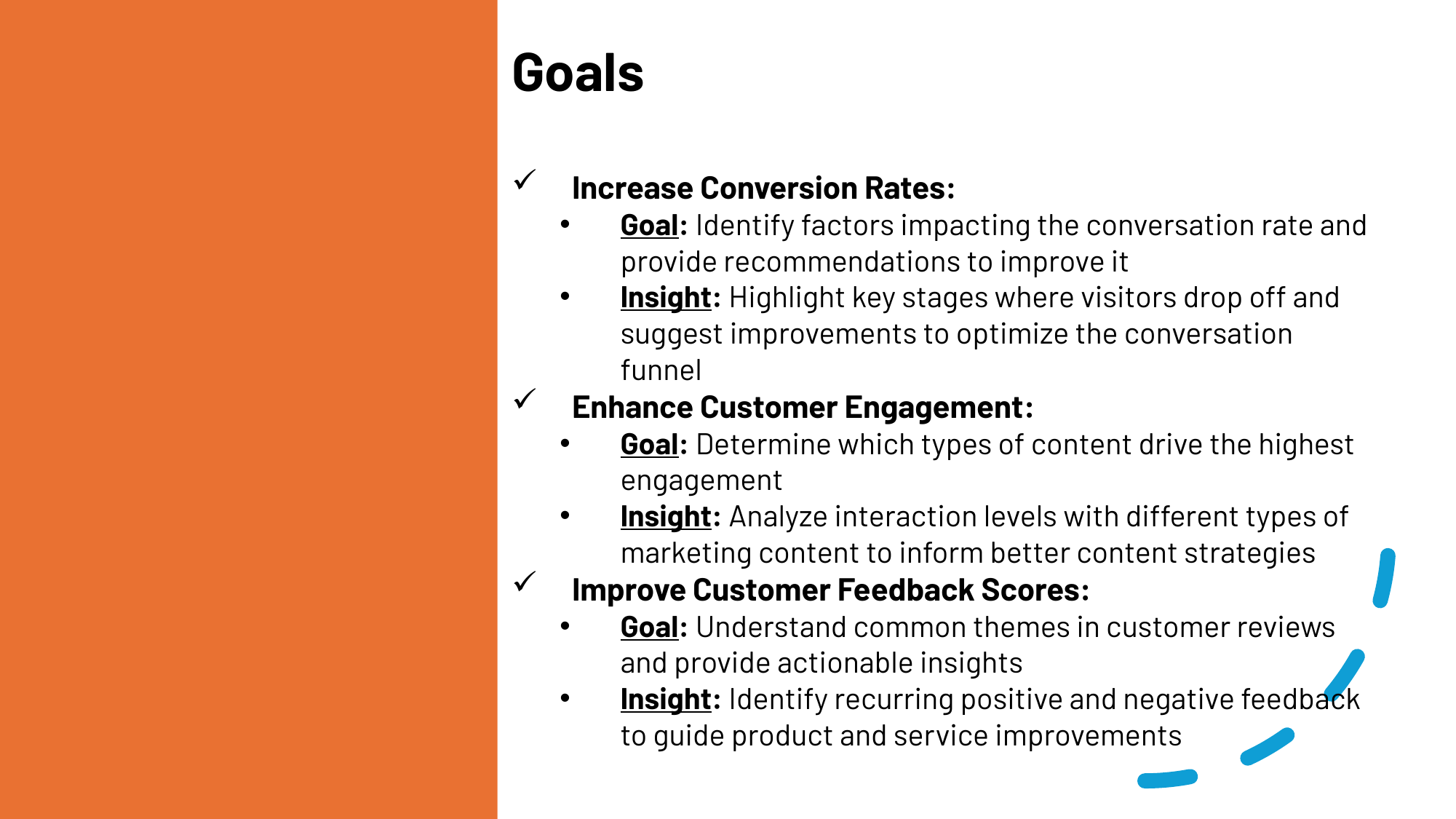

Goals

Increase Conversion Rates:
Goal: Identify factors impacting the conversation rate and provide recommendations to improve it
Insight: Highlight key stages where visitors drop off and suggest improvements to optimize the conversation funnel
Enhance Customer Engagement:
Goal: Determine which types of content drive the highest engagement
Insight: Analyze interaction levels with different types of marketing content to inform better content strategies
Improve Customer Feedback Scores:
Goal: Understand common themes in customer reviews and provide actionable insights
Insight: Identify recurring positive and negative feedback to guide product and service improvements